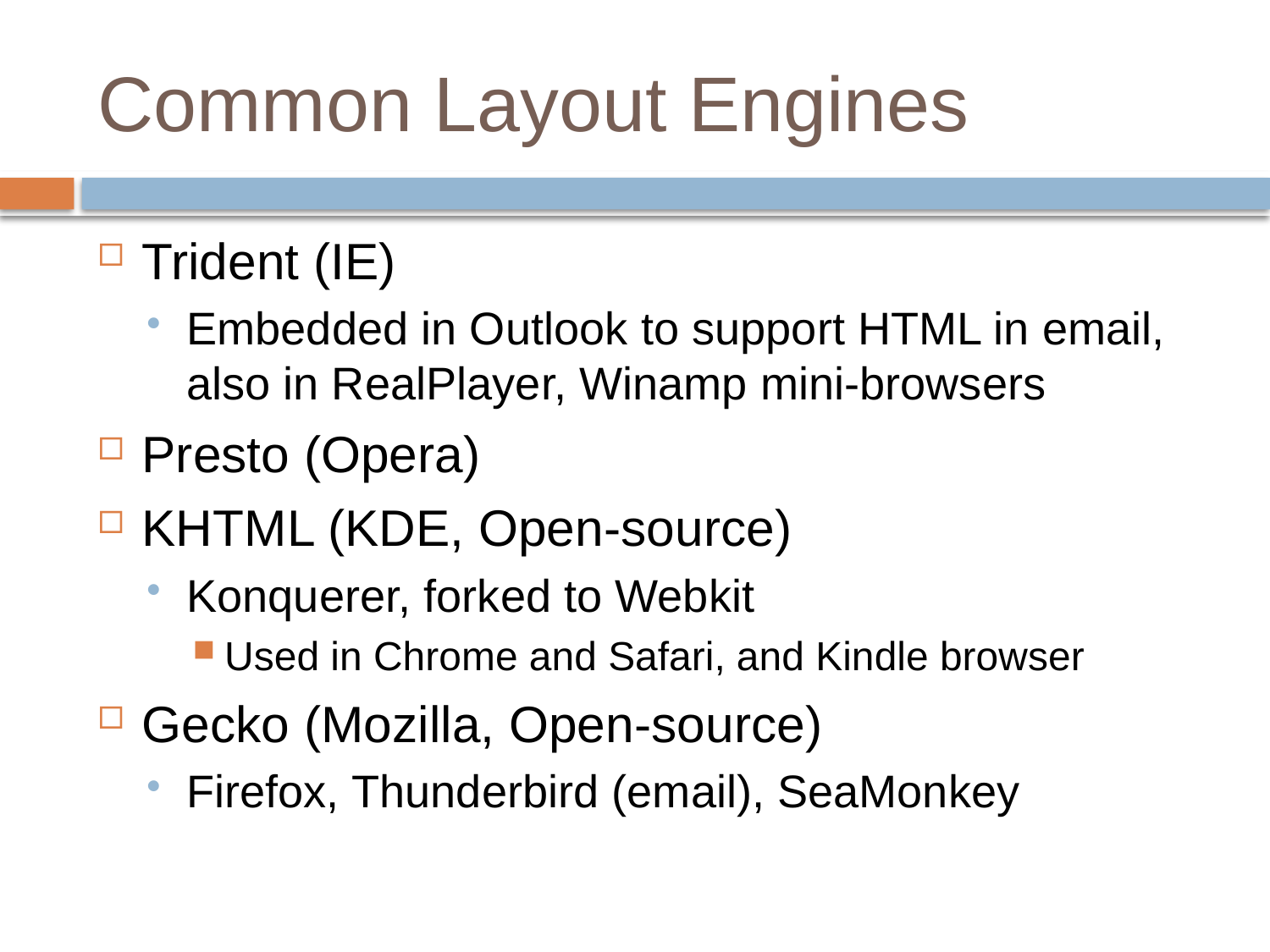

# Common Layout Engines
Trident (IE)
Embedded in Outlook to support HTML in email, also in RealPlayer, Winamp mini-browsers
Presto (Opera)
KHTML (KDE, Open-source)
Konquerer, forked to Webkit
Used in Chrome and Safari, and Kindle browser
Gecko (Mozilla, Open-source)
Firefox, Thunderbird (email), SeaMonkey